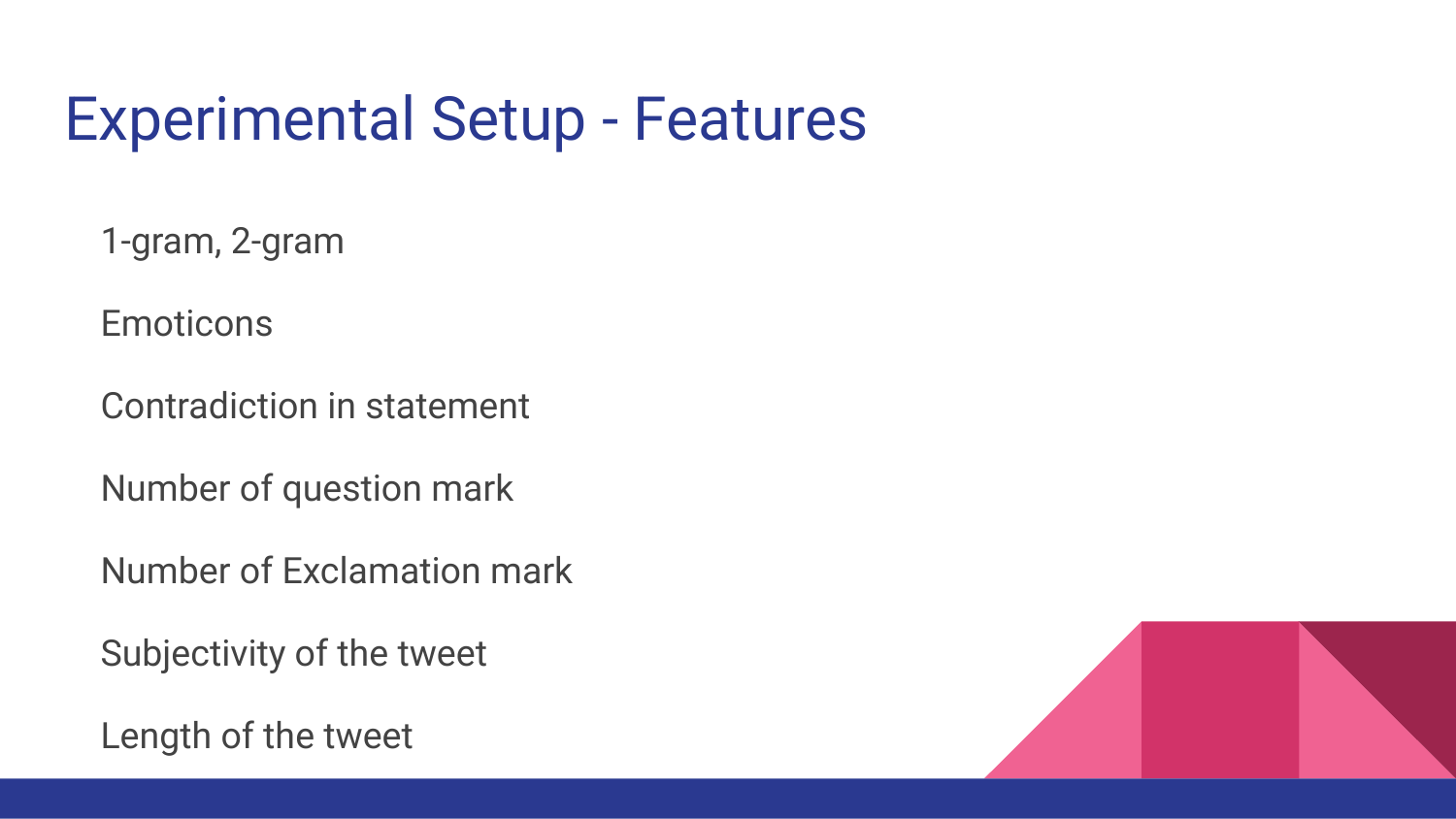

# Experimental Setup - Features
1-gram, 2-gram
Emoticons
Contradiction in statement
Number of question mark
Number of Exclamation mark
Subjectivity of the tweet
Length of the tweet